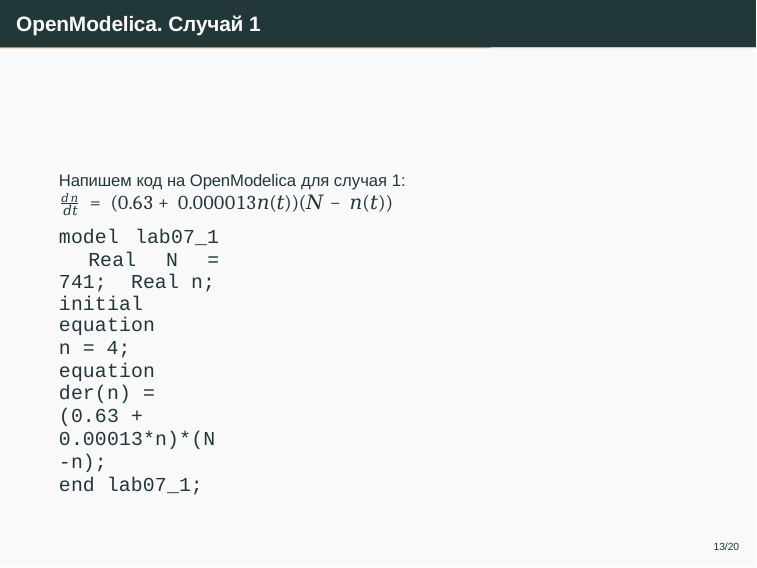

# OpenModelica. Случай 1

Напишем код на OpenModelica для случая 1:
𝑑𝑛 = (0.63 + 0.000013𝑛(𝑡))(𝑁 − 𝑛(𝑡))
𝑑𝑡
model lab07_1  Real N = 741;  Real n;
initial equation
n = 4;
equation
der(n) = (0.63 + 0.00013*n)*(N-n);
end lab07_1;
13/20